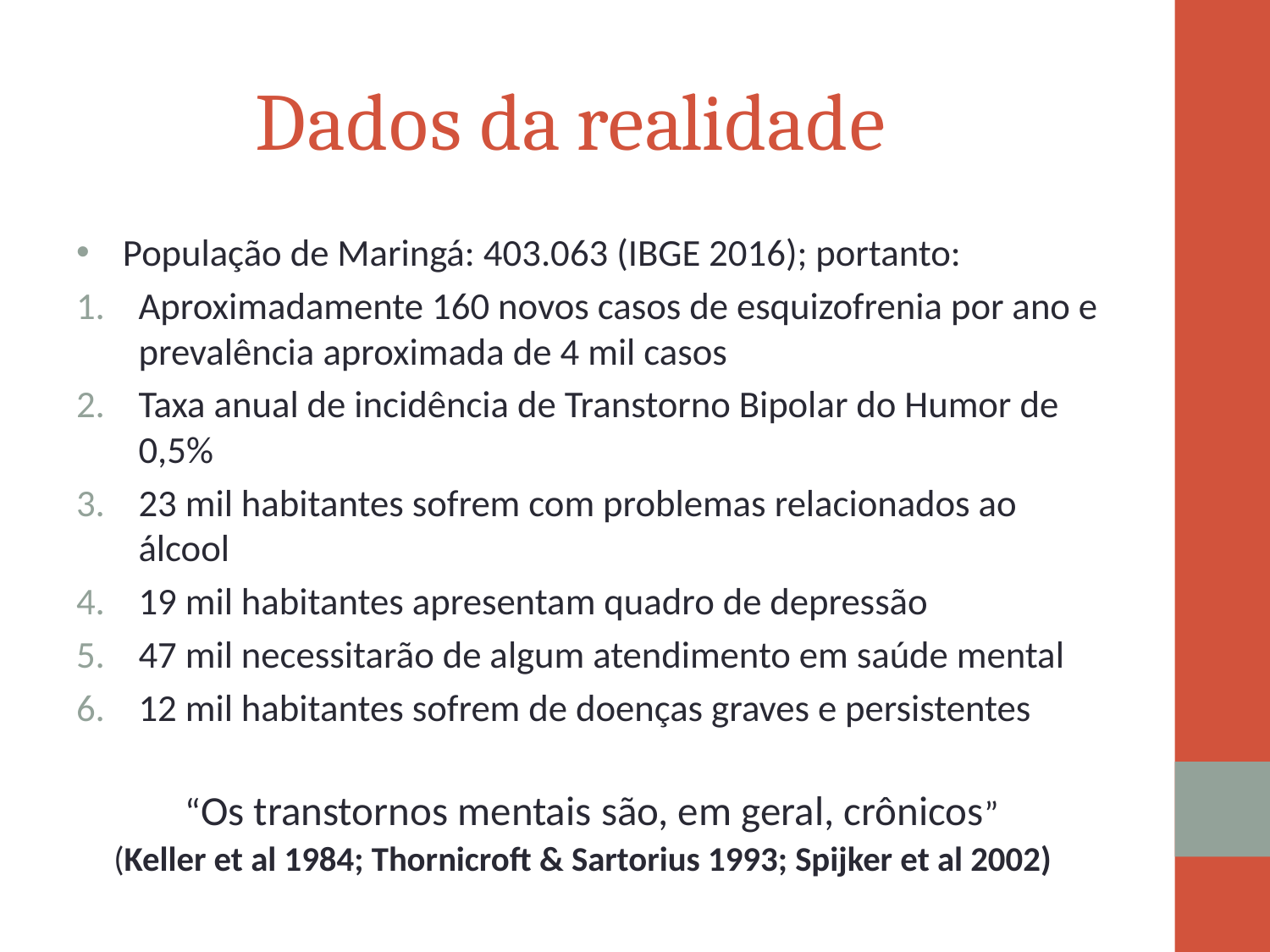

# Dados da realidade
População de Maringá: 403.063 (IBGE 2016); portanto:
Aproximadamente 160 novos casos de esquizofrenia por ano e prevalência aproximada de 4 mil casos
Taxa anual de incidência de Transtorno Bipolar do Humor de 0,5%
23 mil habitantes sofrem com problemas relacionados ao álcool
19 mil habitantes apresentam quadro de depressão
47 mil necessitarão de algum atendimento em saúde mental
12 mil habitantes sofrem de doenças graves e persistentes

           “Os transtornos mentais são, em geral, crônicos”
    (Keller et al 1984; Thornicroft & Sartorius 1993; Spijker et al 2002)